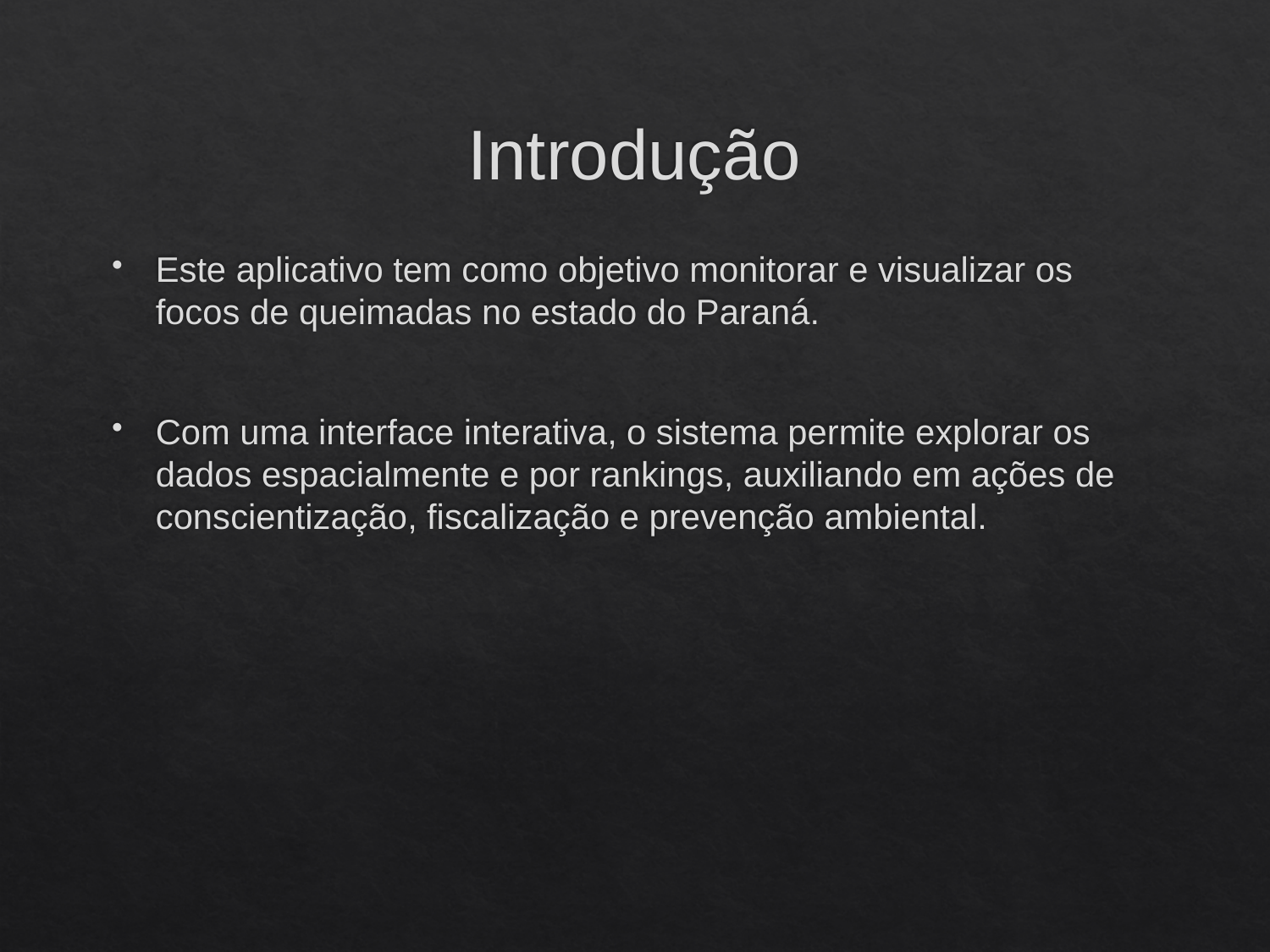

# Introdução
Este aplicativo tem como objetivo monitorar e visualizar os focos de queimadas no estado do Paraná.

Com uma interface interativa, o sistema permite explorar os dados espacialmente e por rankings, auxiliando em ações de conscientização, fiscalização e prevenção ambiental.